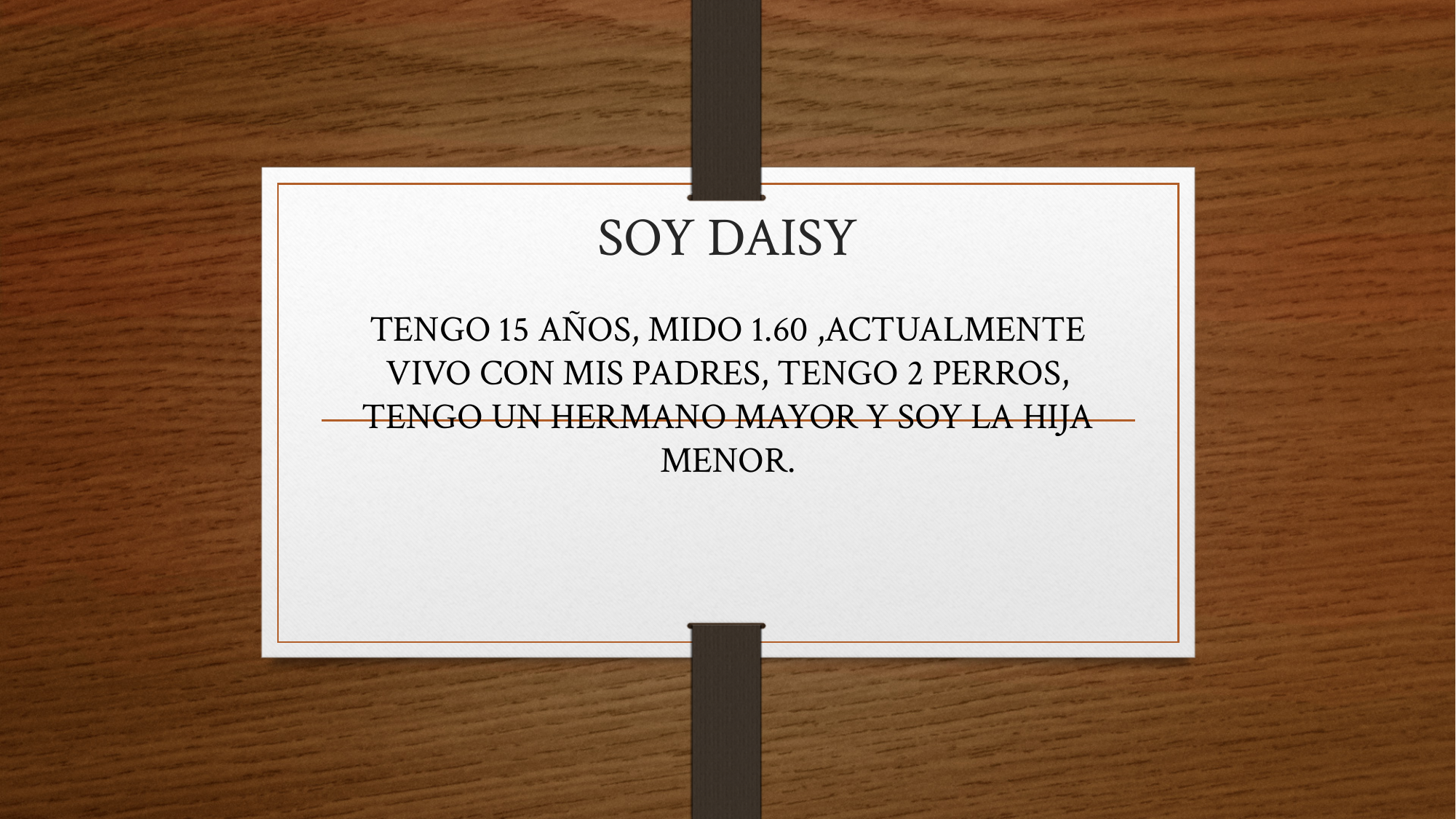

# SOY DAISY
TENGO 15 AÑOS, MIDO 1.60 ,ACTUALMENTE VIVO CON MIS PADRES, TENGO 2 PERROS, TENGO UN HERMANO MAYOR Y SOY LA HIJA MENOR.